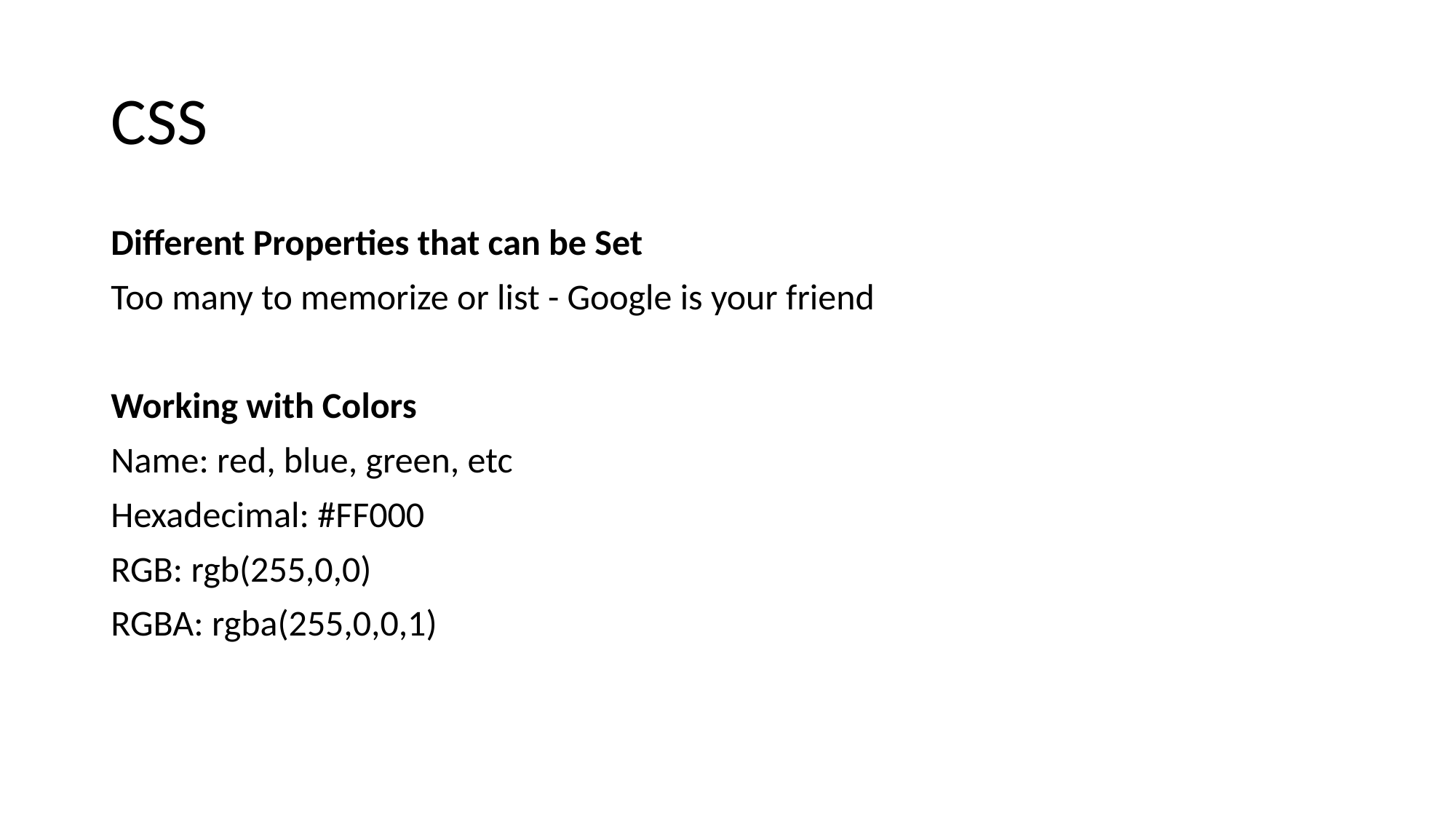

# CSS
Different Properties that can be Set
Too many to memorize or list - Google is your friend

Working with Colors
Name: red, blue, green, etc
Hexadecimal: #FF000
RGB: rgb(255,0,0)
RGBA: rgba(255,0,0,1)